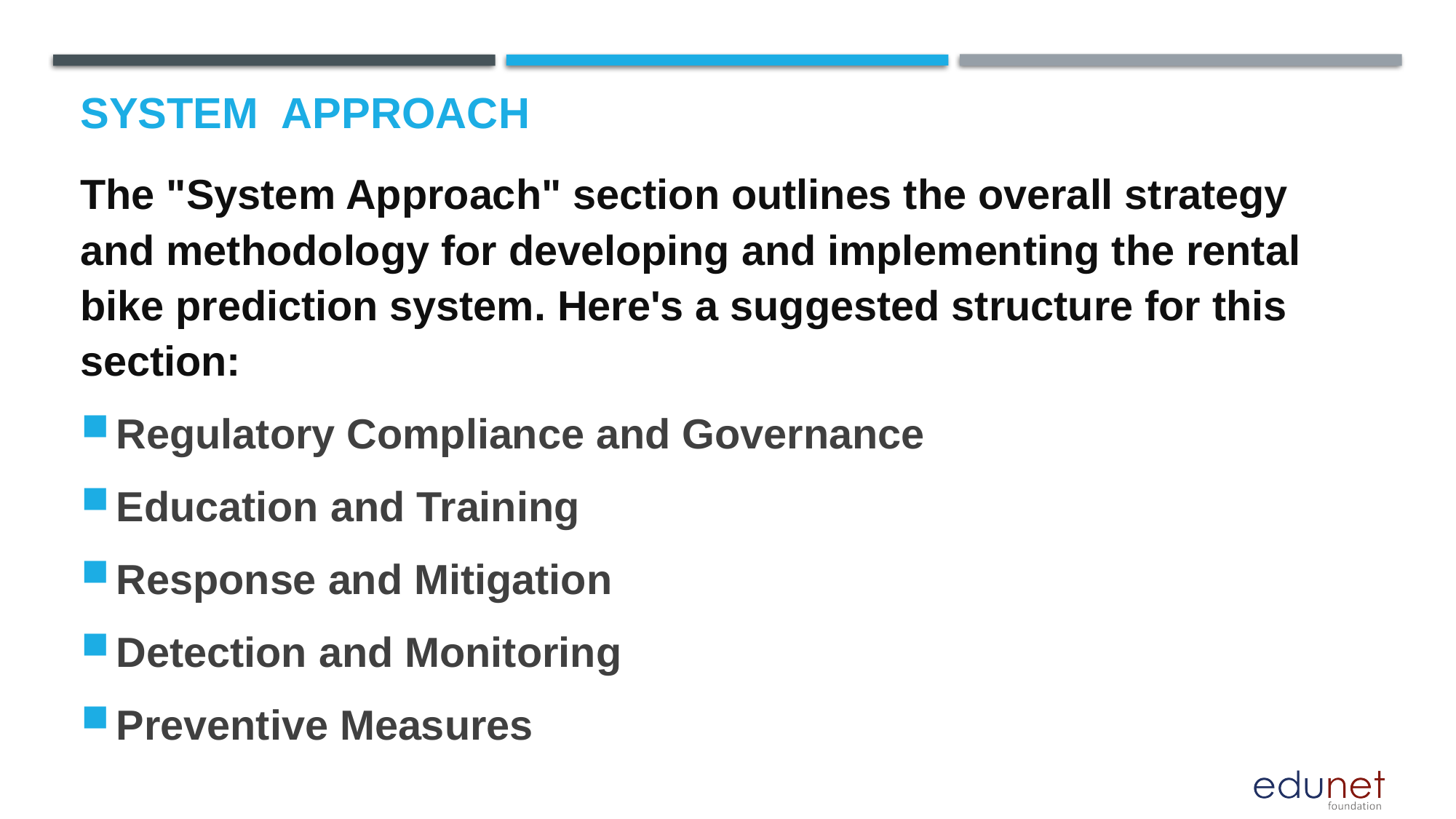

# System  Approach
The "System Approach" section outlines the overall strategy and methodology for developing and implementing the rental bike prediction system. Here's a suggested structure for this section:
Regulatory Compliance and Governance
Education and Training
Response and Mitigation
Detection and Monitoring
Preventive Measures